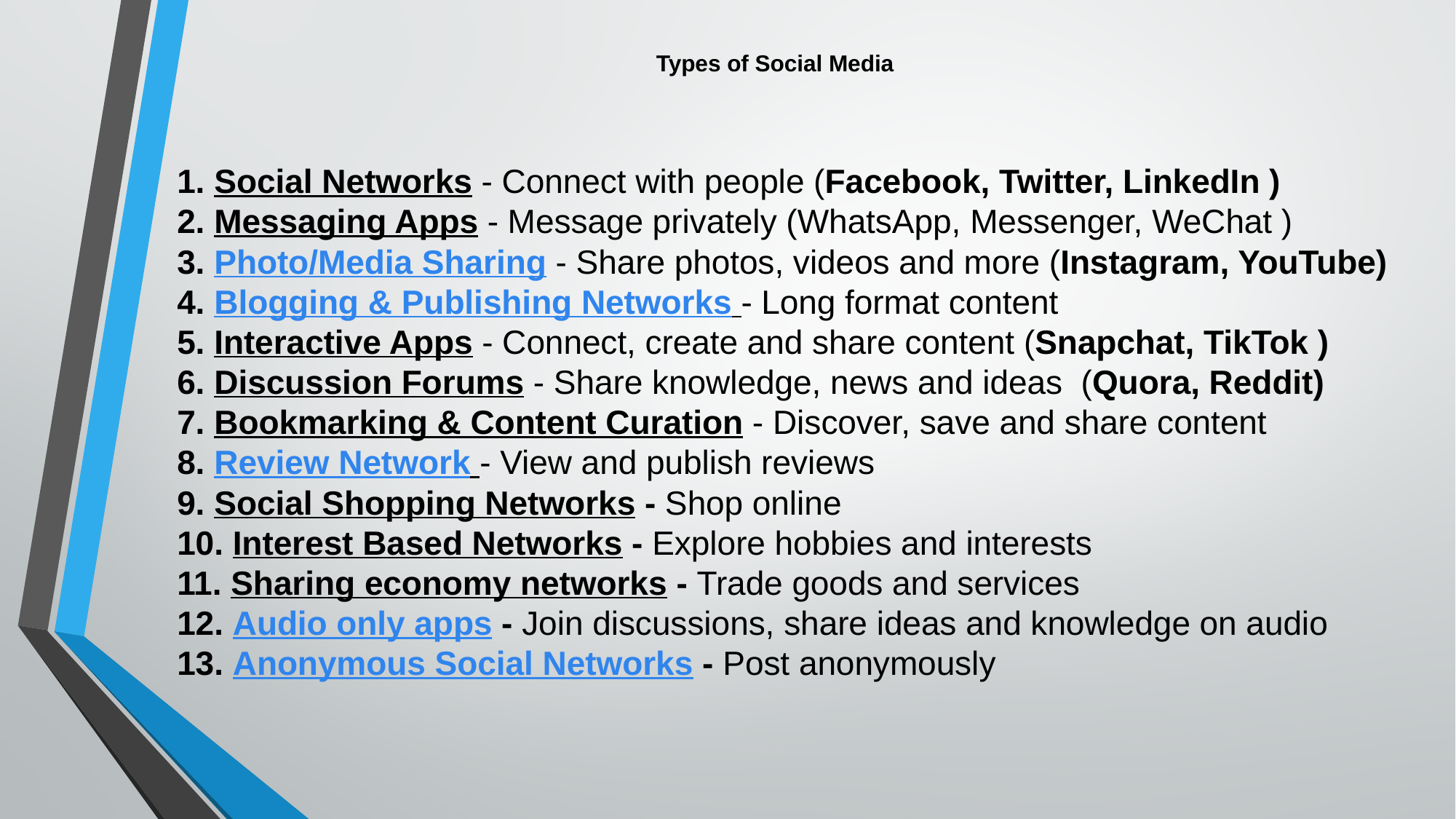

# Types of Social Media
1. Social Networks - Connect with people (Facebook, Twitter, LinkedIn )
2. Messaging Apps - Message privately (WhatsApp, Messenger, WeChat )
3. Photo/Media Sharing - Share photos, videos and more (Instagram, YouTube)
4. Blogging & Publishing Networks - Long format content 
5. Interactive Apps - Connect, create and share content (Snapchat, TikTok )
6. Discussion Forums - Share knowledge, news and ideas  (Quora, Reddit)
7. Bookmarking & Content Curation - Discover, save and share content  
8. Review Network - View and publish reviews 
9. Social Shopping Networks - Shop online  
10. Interest Based Networks - Explore hobbies and interests 
11. Sharing economy networks - Trade goods and services 
12. Audio only apps - Join discussions, share ideas and knowledge on audio   
13. Anonymous Social Networks - Post anonymously